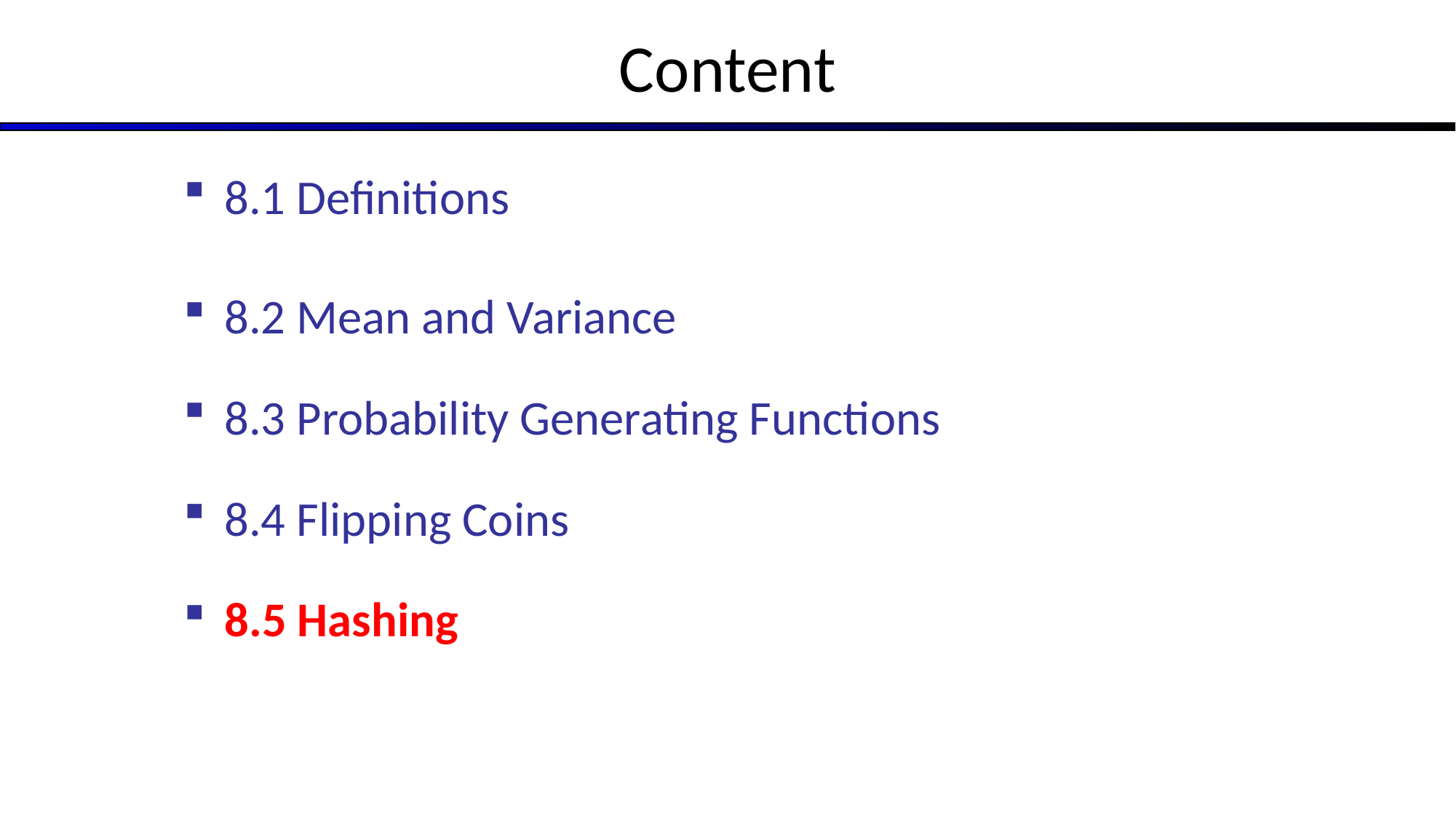

# Content
8.1 Definitions

8.2 Mean and Variance

8.3 Probability Generating Functions

8.4 Flipping Coins

8.5 Hashing